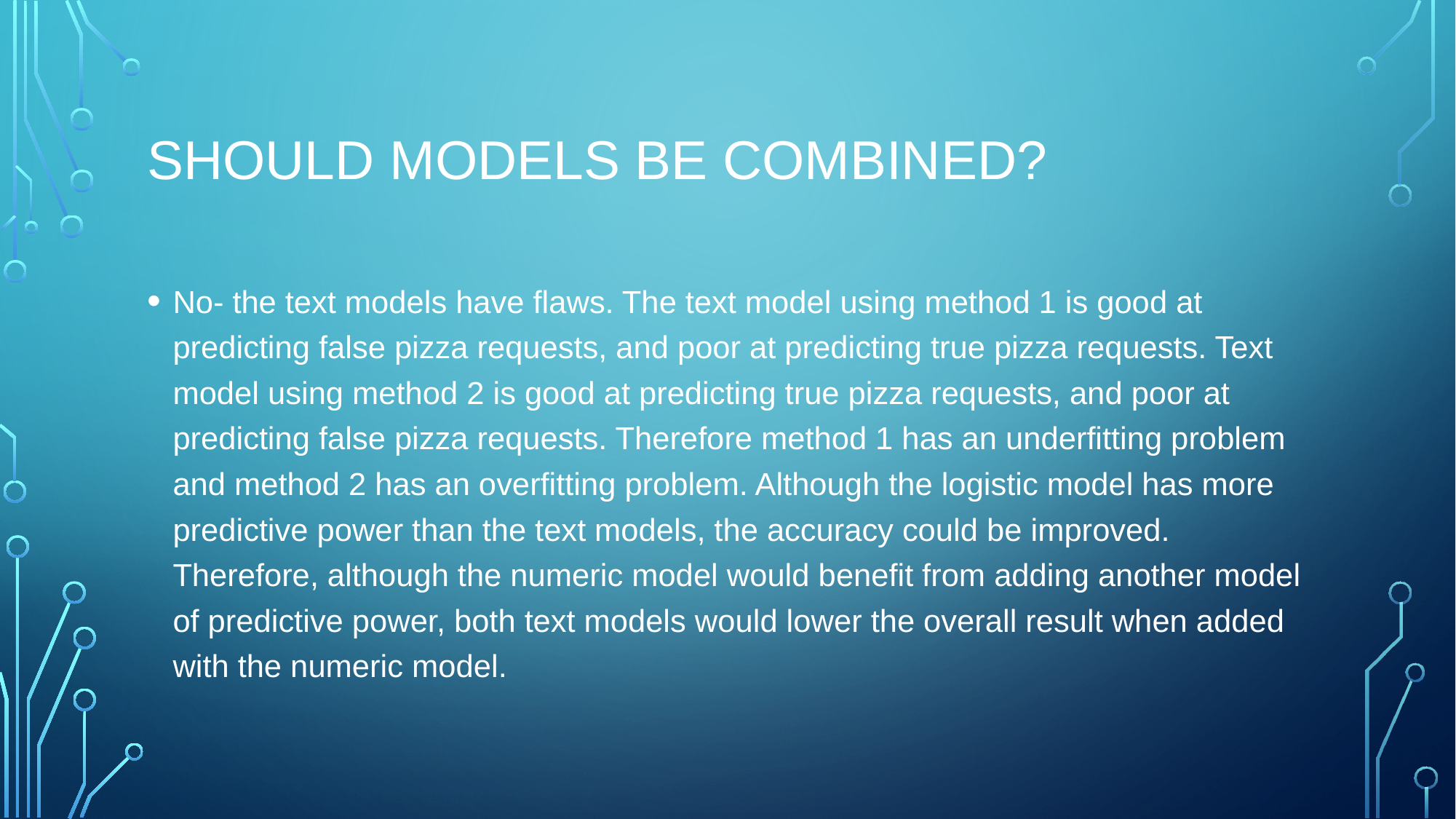

# Should Models be Combined?
No- the text models have flaws. The text model using method 1 is good at predicting false pizza requests, and poor at predicting true pizza requests. Text model using method 2 is good at predicting true pizza requests, and poor at predicting false pizza requests. Therefore method 1 has an underfitting problem and method 2 has an overfitting problem. Although the logistic model has more predictive power than the text models, the accuracy could be improved. Therefore, although the numeric model would benefit from adding another model of predictive power, both text models would lower the overall result when added with the numeric model.